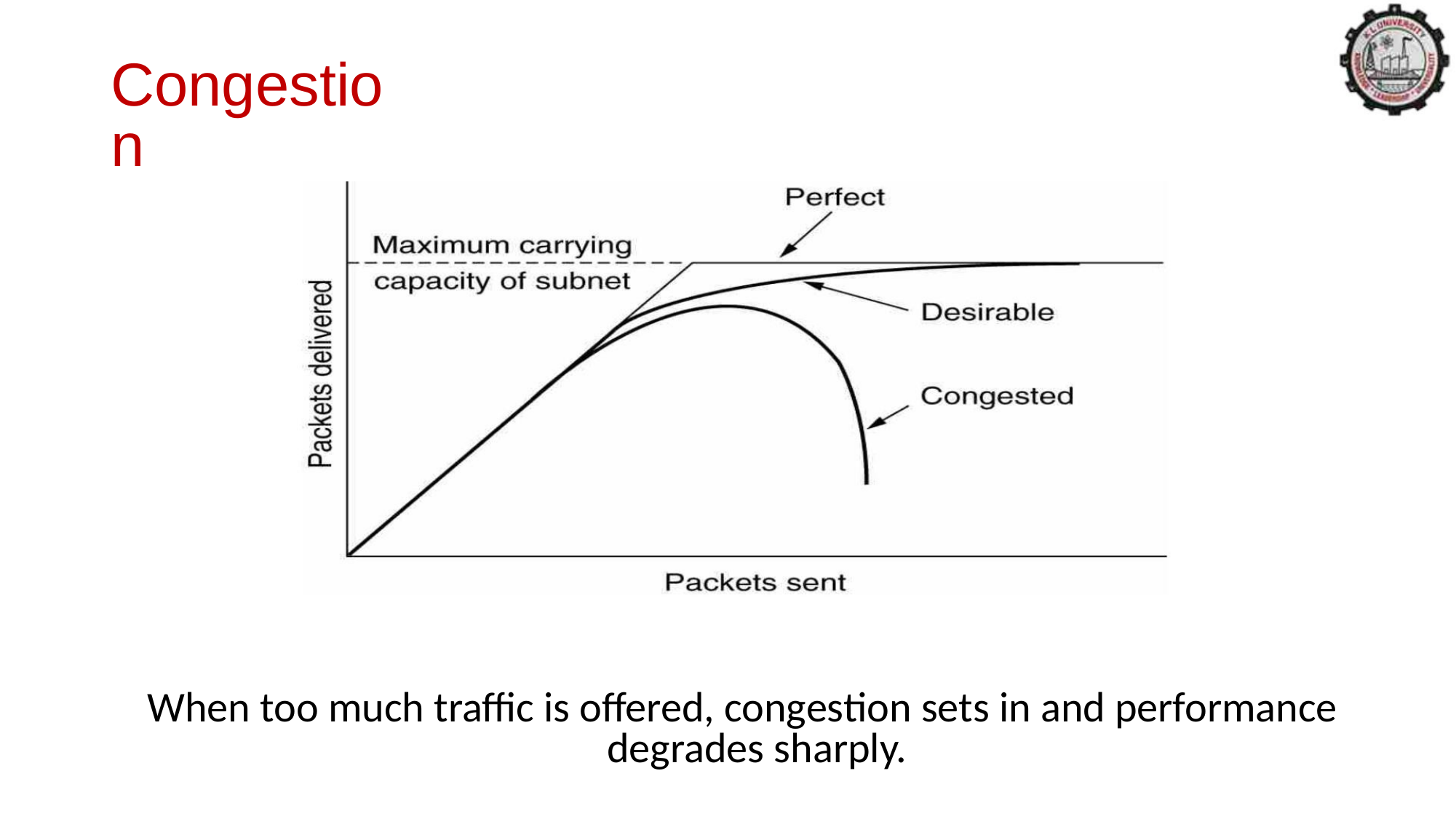

Congestion
When too much traffic is offered, congestion sets in and performance
degrades sharply.